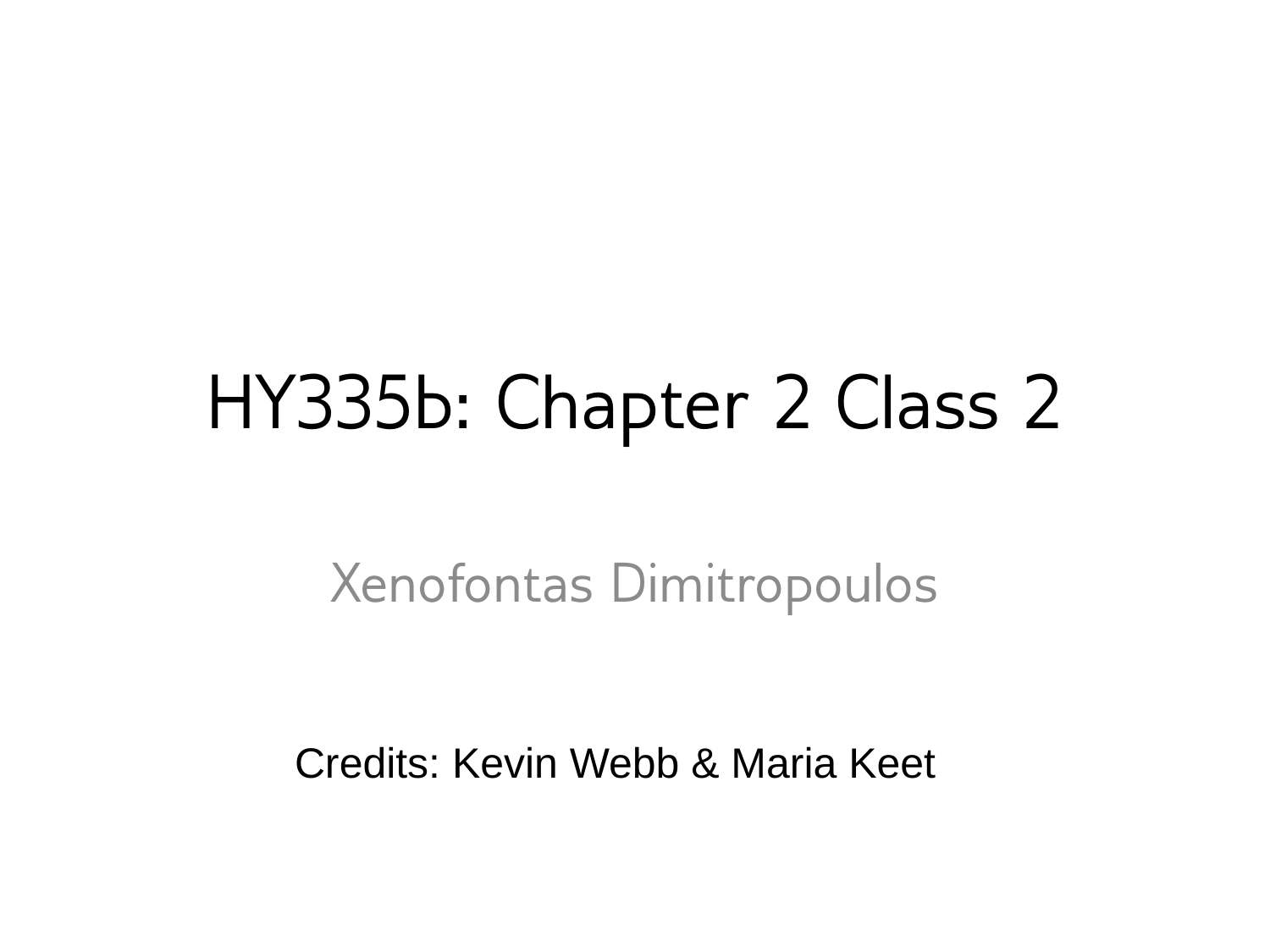

# HY335b: Chapter 2 Class 2
Xenofontas Dimitropoulos
Credits: Kevin Webb & Maria Keet